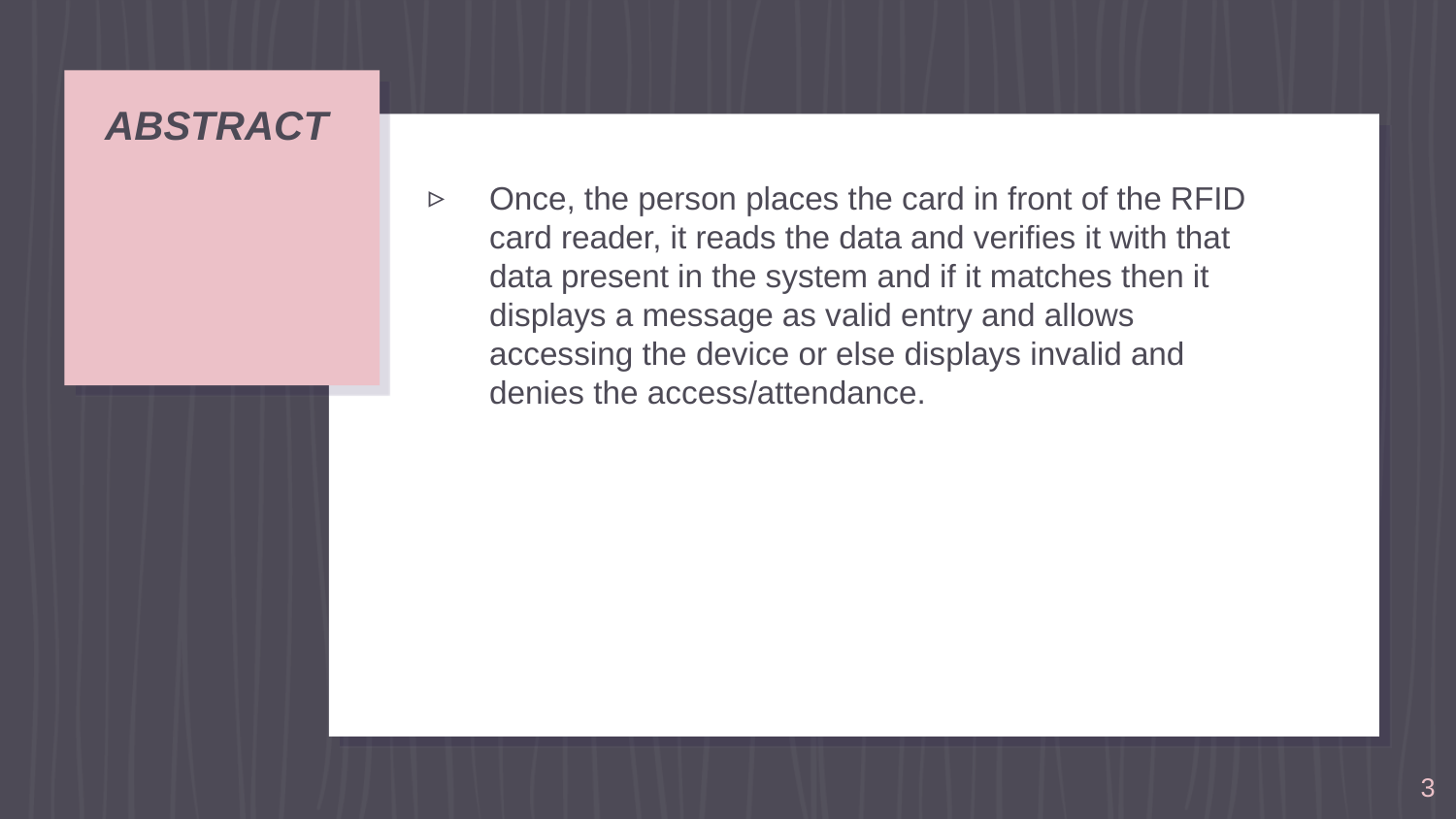

# ABSTRACT
Once, the person places the card in front of the RFID card reader, it reads the data and verifies it with that data present in the system and if it matches then it displays a message as valid entry and allows accessing the device or else displays invalid and denies the access/attendance.

3